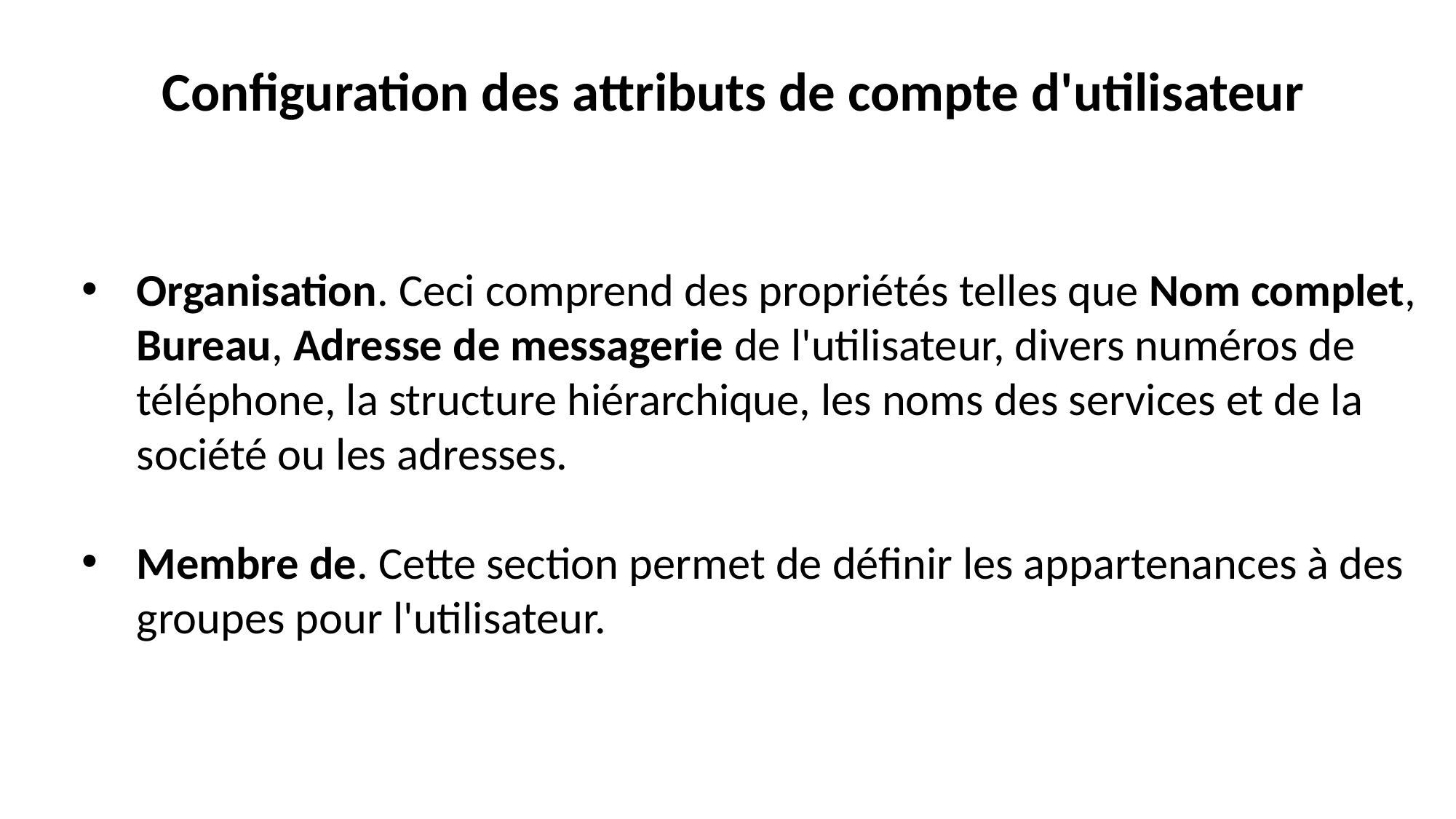

Configuration des attributs de compte d'utilisateur

Organisation. Ceci comprend des propriétés telles que Nom complet, Bureau, Adresse de messagerie de l'utilisateur, divers numéros de téléphone, la structure hiérarchique, les noms des services et de la société ou les adresses.

Membre de. Cette section permet de définir les appartenances à des groupes pour l'utilisateur.